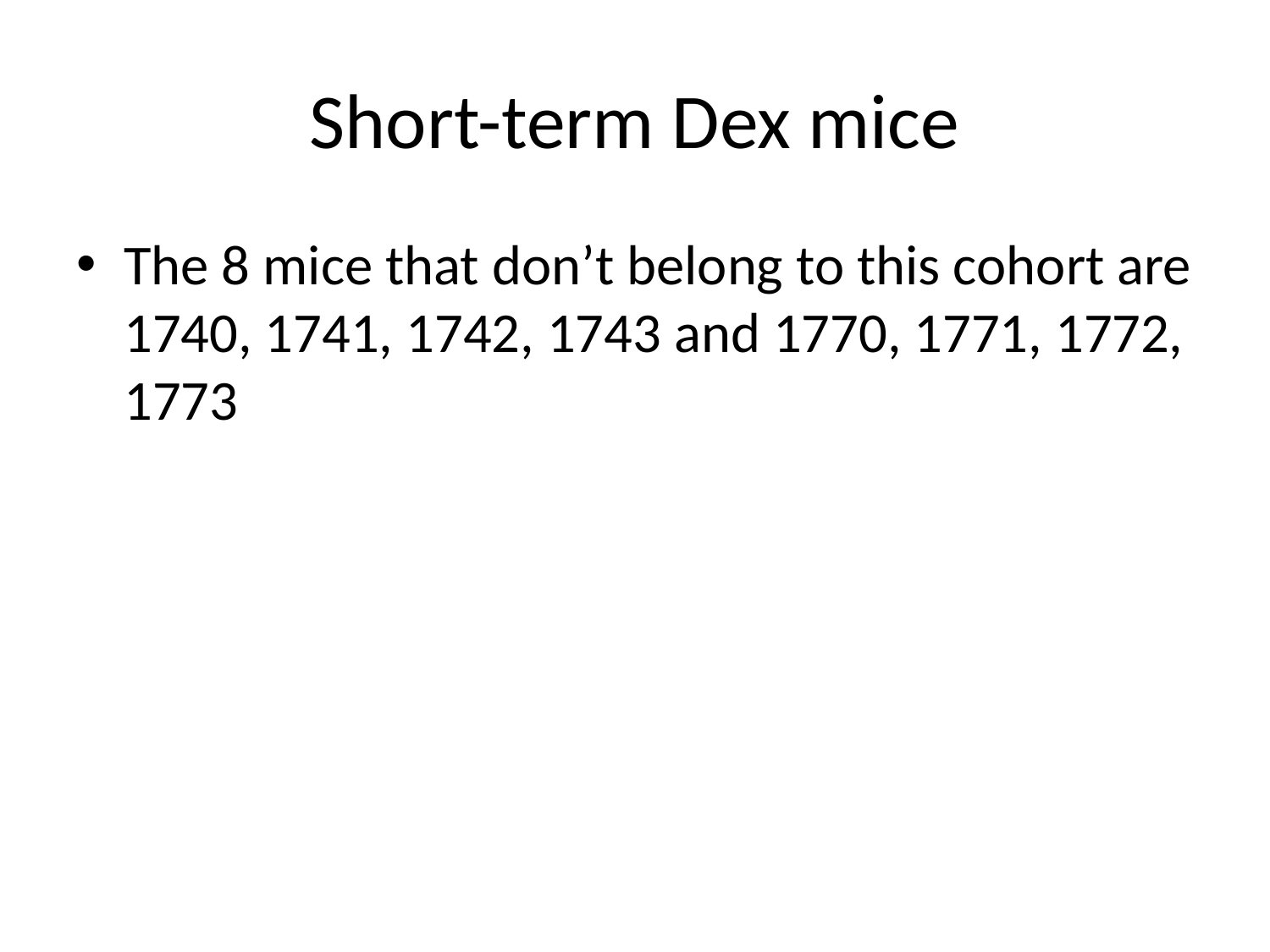

# Short-term Dex mice
The 8 mice that don’t belong to this cohort are 1740, 1741, 1742, 1743 and 1770, 1771, 1772, 1773